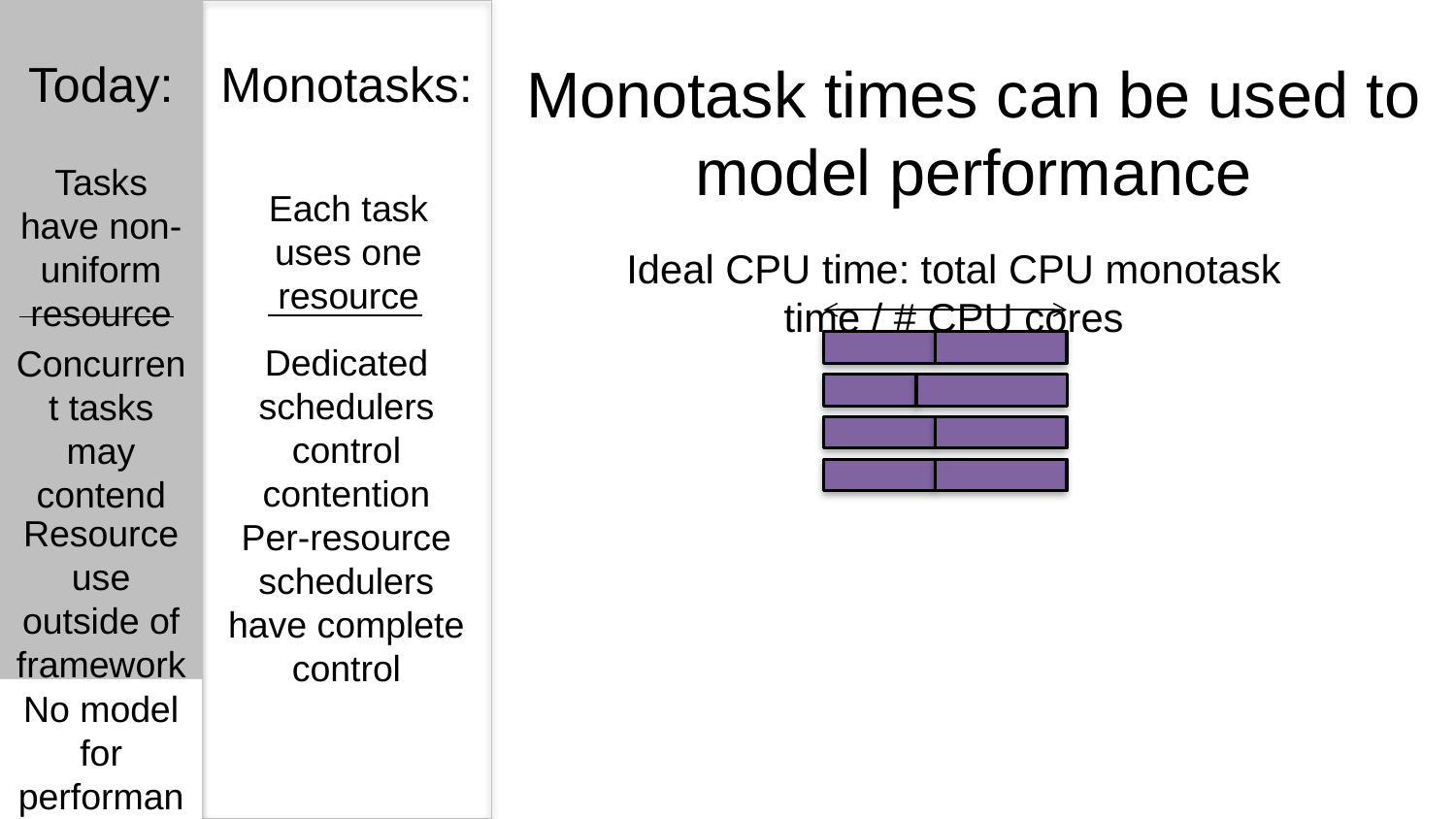

Monotask times can be used to model performance
Today:
Monotasks:
Tasks have non-uniform resource use
Each task uses one resource
Ideal CPU time: total CPU monotask time / # CPU cores

Dedicated schedulers control contention
Concurrent tasks may contend

Resource use outside of framework
Per-resource schedulers have complete control
No model for performance